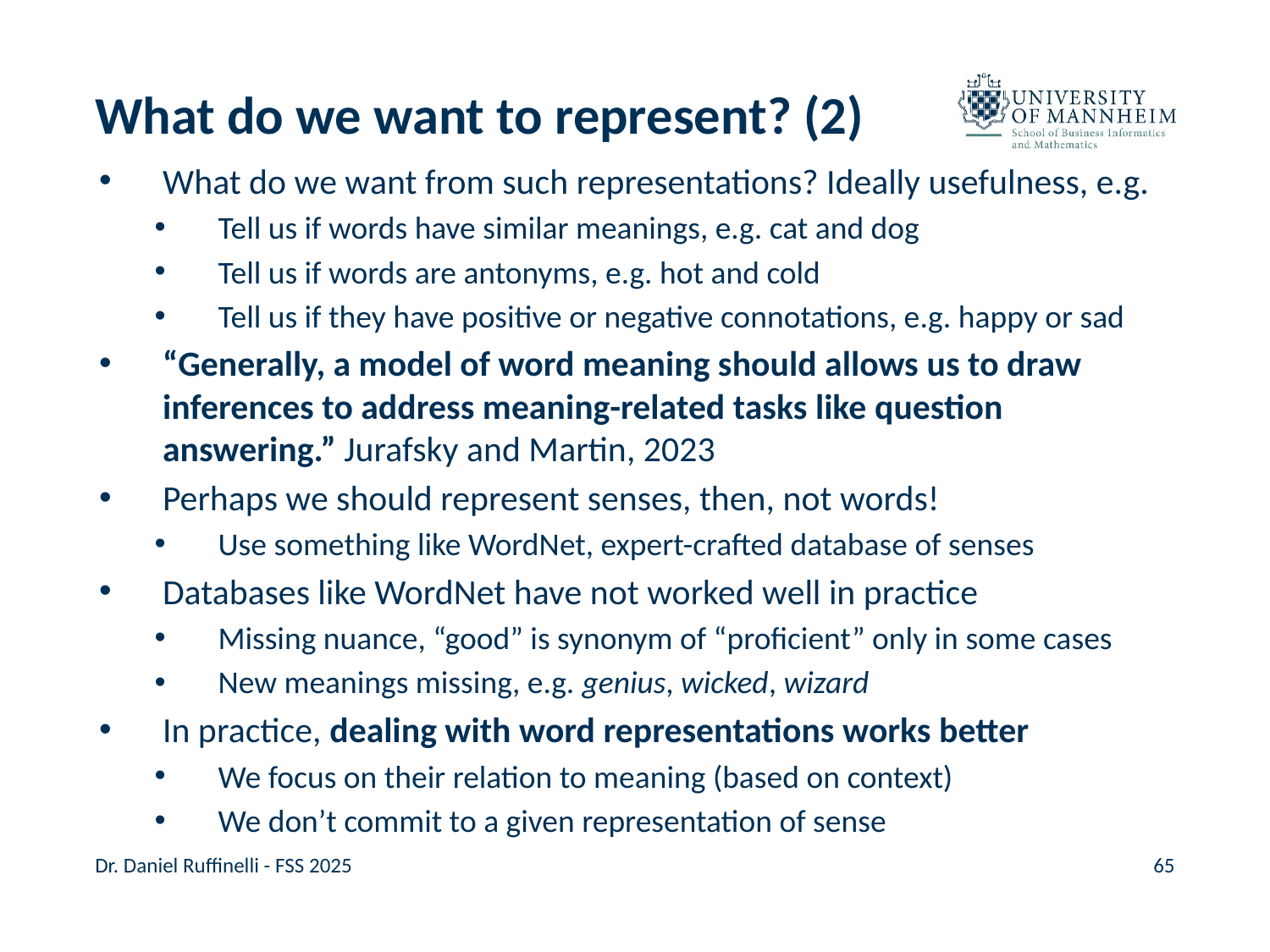

# What do we want to represent? (2)
What do we want from such representations? Ideally usefulness, e.g.
Tell us if words have similar meanings, e.g. cat and dog
Tell us if words are antonyms, e.g. hot and cold
Tell us if they have positive or negative connotations, e.g. happy or sad
“Generally, a model of word meaning should allows us to draw inferences to address meaning-related tasks like question answering.” Jurafsky and Martin, 2023
Perhaps we should represent senses, then, not words!
Use something like WordNet, expert-crafted database of senses
Databases like WordNet have not worked well in practice
Missing nuance, “good” is synonym of “proficient” only in some cases
New meanings missing, e.g. genius, wicked, wizard
In practice, dealing with word representations works better
We focus on their relation to meaning (based on context)
We don’t commit to a given representation of sense
Dr. Daniel Ruffinelli - FSS 2025
65